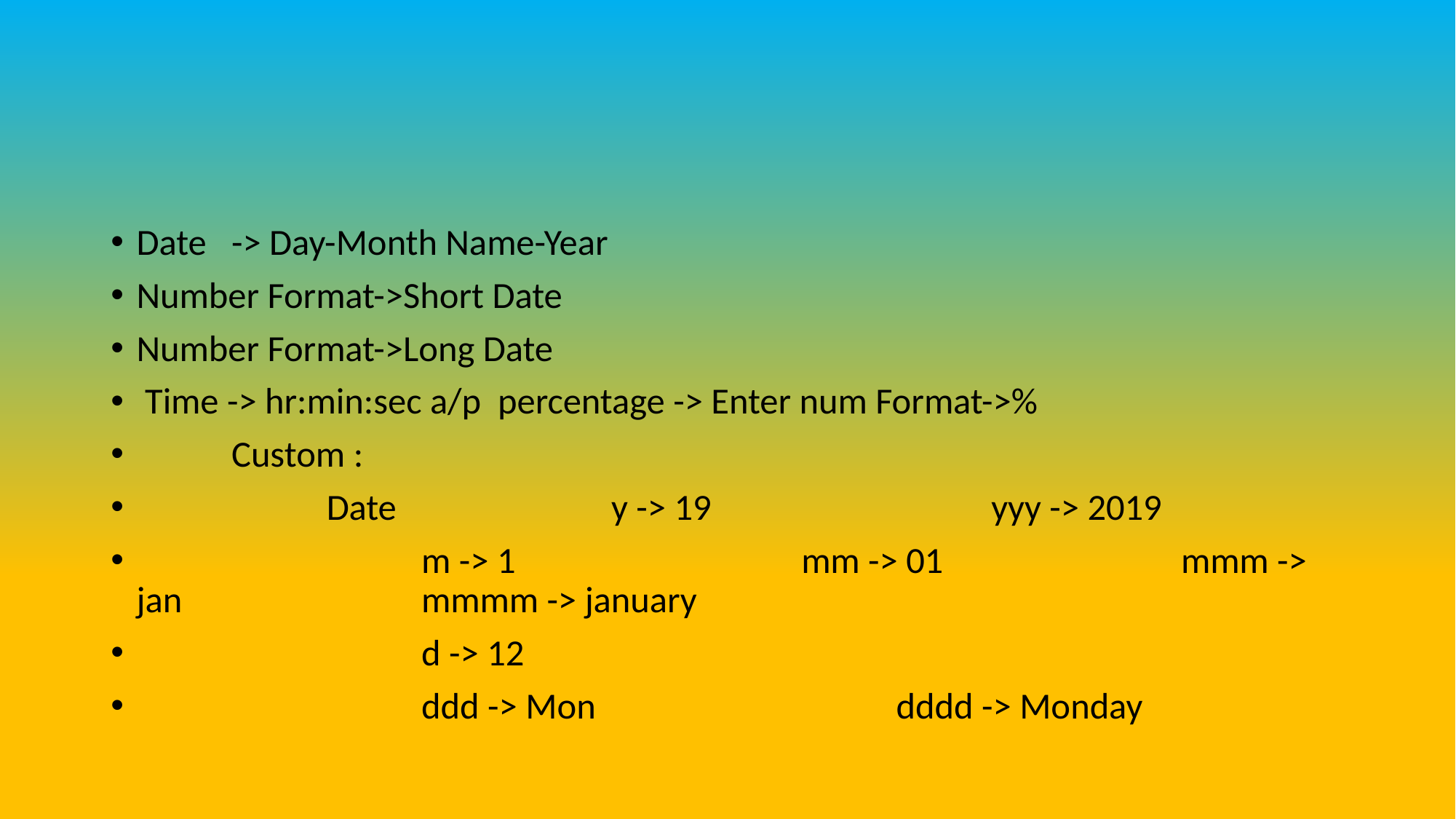

#
Date  	-> Day-Month Name-Year
Number Format->Short Date
Number Format->Long Date
 Time -> hr:min:sec a/p  percentage -> Enter num Format->%
 	Custom :
 	 	Date    	 	y -> 19  	 	 	yyy -> 2019
 	 	 	m -> 1  	 	 	mm -> 01  	 	 	mmm -> jan  	 	 	mmmm -> january
 	 	 	d -> 12
 	 	 	ddd -> Mon  	 	 	dddd -> Monday